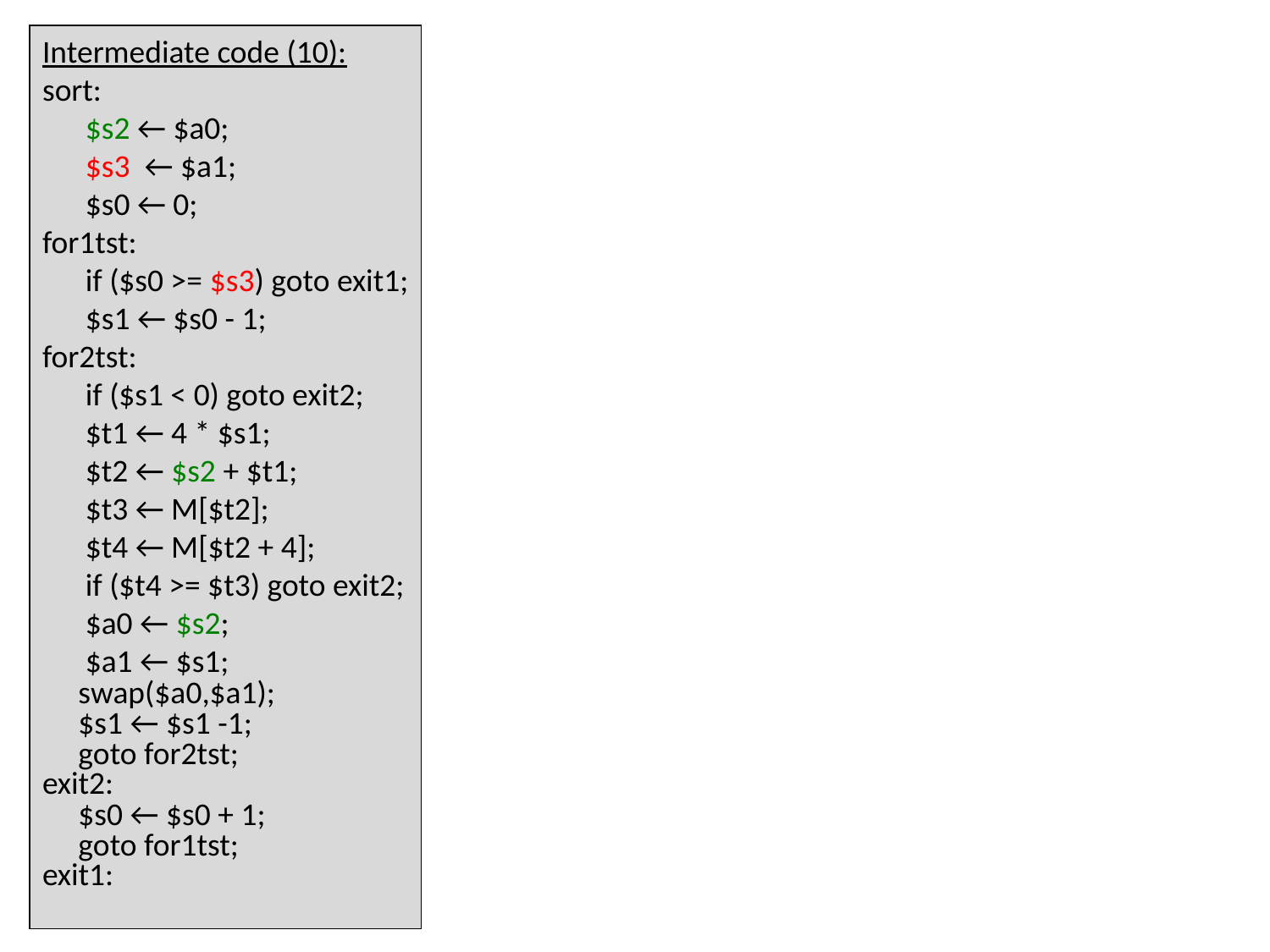

Intermediate code (10):
sort:
      $s2 ← $a0;
      $s3  ← $a1;
      $s0 ← 0;
for1tst:
      if ($s0 >= $s3) goto exit1;
      $s1 ← $s0 - 1;
for2tst:
      if ($s1 < 0) goto exit2;
      $t1 ← 4 * $s1;
      $t2 ← $s2 + $t1;
      $t3 ← M[$t2];
      $t4 ← M[$t2 + 4];
      if ($t4 >= $t3) goto exit2;
      $a0 ← $s2;
      $a1 ← $s1;
     swap($a0,$a1);
     $s1 ← $s1 -1;
     goto for2tst;
exit2:
     $s0 ← $s0 + 1;
     goto for1tst;
exit1: